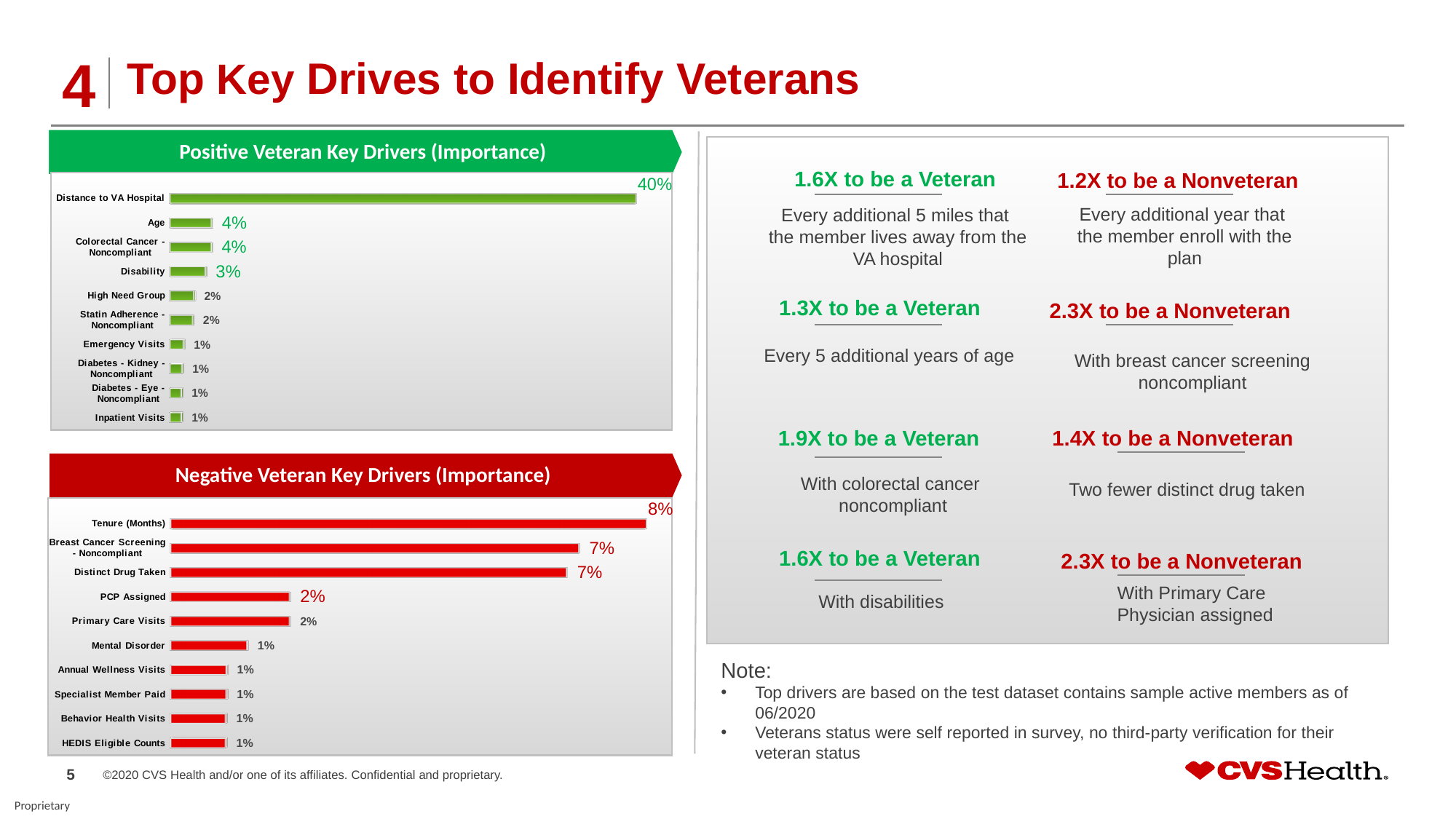

# Top Key Drives to Identify Veterans
4
Positive Veteran Key Drivers (Importance)

1.6X to be a Veteran
1.2X to be a Nonveteran

[unsupported chart]

Every additional year that
the member enroll with the plan
Every additional 5 miles that
the member lives away from the VA hospital
1.3X to be a Veteran
2.3X to be a Nonveteran
Every 5 additional years of age
With breast cancer screening
noncompliant
1.9X to be a Veteran
1.4X to be a Nonveteran
Negative Veteran Key Drivers (Importance)
With colorectal cancer
noncompliant
Two fewer distinct drug taken

[unsupported chart]

1.6X to be a Veteran
2.3X to be a Nonveteran
With Primary Care Physician assigned
With disabilities
Note:
Top drivers are based on the test dataset contains sample active members as of 06/2020
Veterans status were self reported in survey, no third-party verification for their veteran status